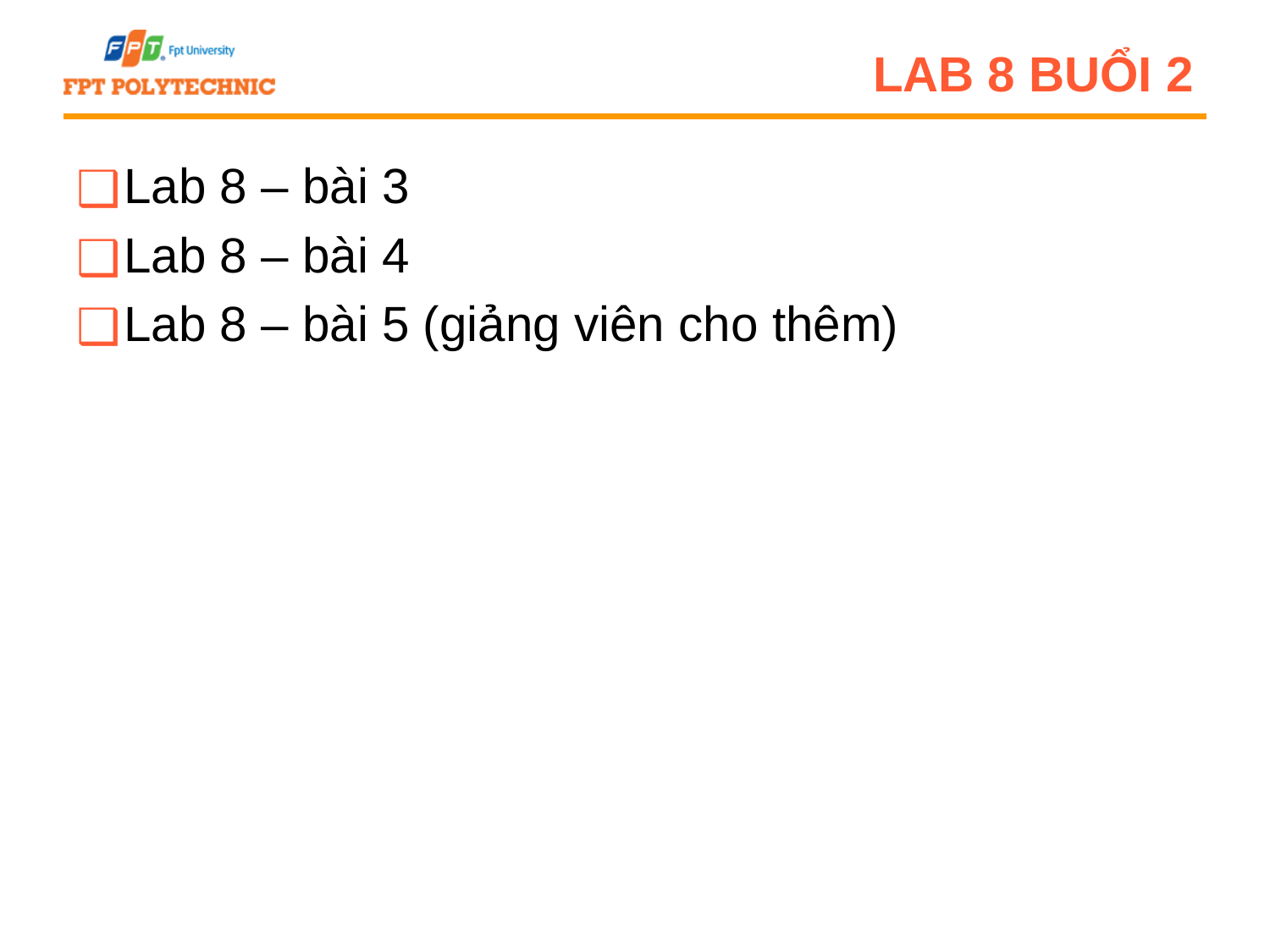

# Lab 8 buổi 2
Lab 8 – bài 3
Lab 8 – bài 4
Lab 8 – bài 5 (giảng viên cho thêm)